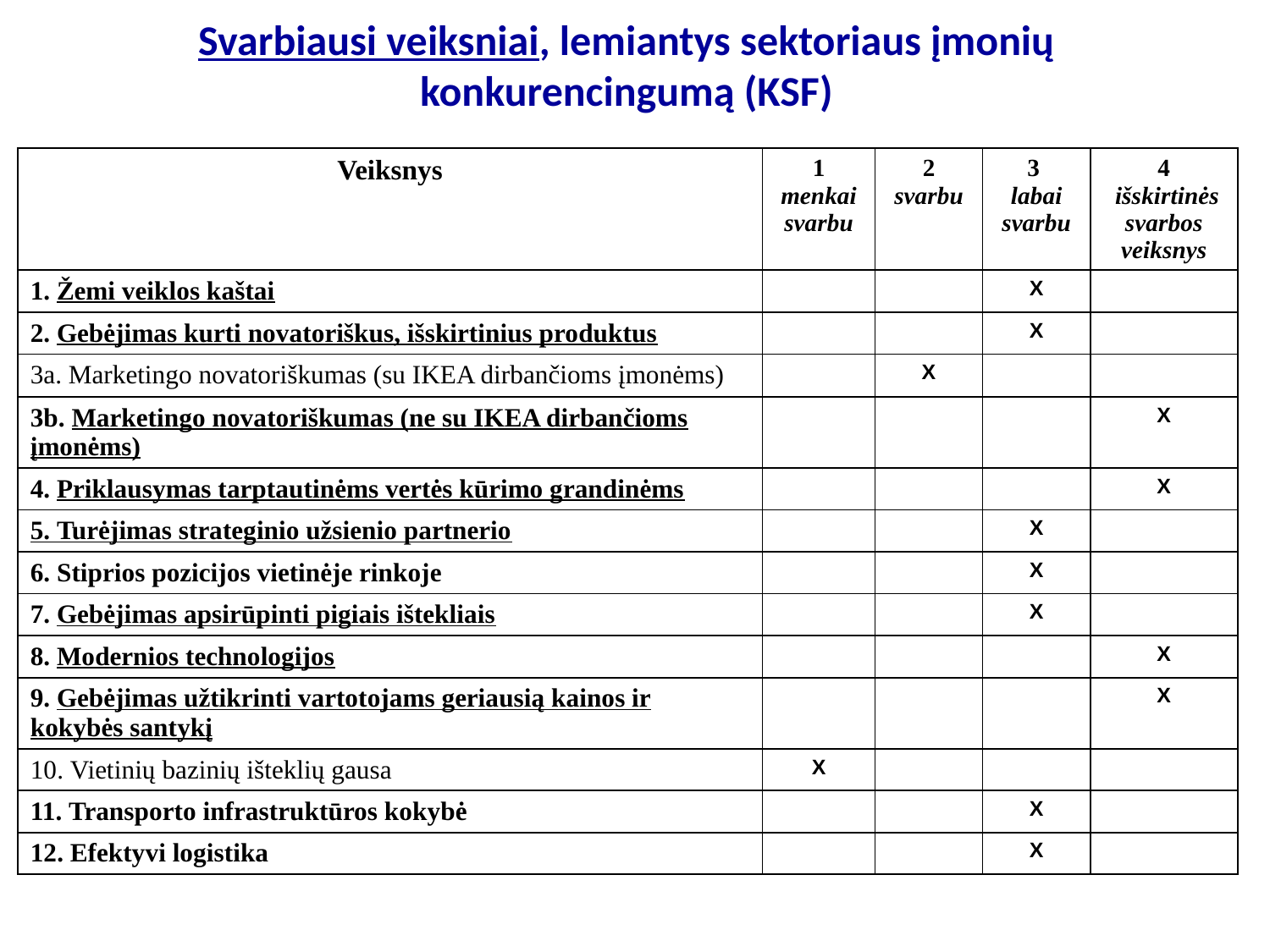

# Svarbiausi veiksniai, lemiantys sektoriaus įmonių konkurencingumą (KSF)
| Veiksnys | 1 menkai svarbu | 2 svarbu | 3 labai svarbu | 4 išskirtinės svarbos veiksnys |
| --- | --- | --- | --- | --- |
| 1. Žemi veiklos kaštai |  |  | X |  |
| 2. Gebėjimas kurti novatoriškus, išskirtinius produktus |  |  | X |  |
| 3a. Marketingo novatoriškumas (su IKEA dirbančioms įmonėms) |  | X |  |  |
| 3b. Marketingo novatoriškumas (ne su IKEA dirbančioms įmonėms) |  |  |  | X |
| 4. Priklausymas tarptautinėms vertės kūrimo grandinėms |  |  |  | X |
| 5. Turėjimas strateginio užsienio partnerio |  |  | X |  |
| 6. Stiprios pozicijos vietinėje rinkoje |  |  | X |  |
| 7. Gebėjimas apsirūpinti pigiais ištekliais |  |  | X |  |
| 8. Modernios technologijos |  |  |  | X |
| 9. Gebėjimas užtikrinti vartotojams geriausią kainos ir kokybės santykį |  |  |  | X |
| 10. Vietinių bazinių išteklių gausa | X |  |  |  |
| 11. Transporto infrastruktūros kokybė |  |  | X |  |
| 12. Efektyvi logistika |  |  | X |  |